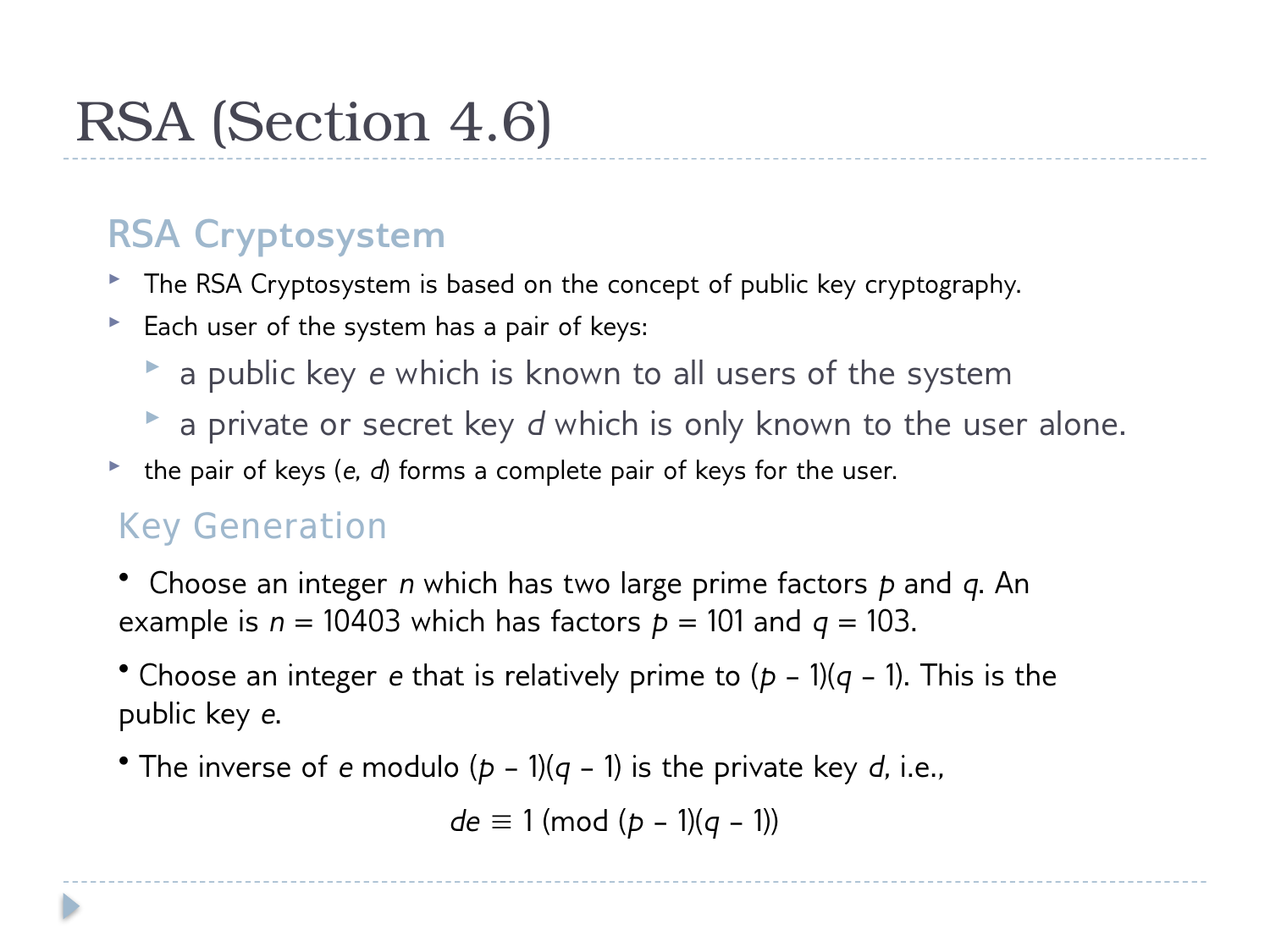

# RSA (Section 4.6)
RSA Cryptosystem
The RSA Cryptosystem is based on the concept of public key cryptography.
Each user of the system has a pair of keys:
a public key e which is known to all users of the system
a private or secret key d which is only known to the user alone.
the pair of keys (e, d) forms a complete pair of keys for the user.
Key Generation
  Choose an integer n which has two large prime factors p and q. An example is n = 10403 which has factors p = 101 and q = 103.
 Choose an integer e that is relatively prime to (p – 1)(q – 1). This is the public key e.
 The inverse of e modulo (p – 1)(q – 1) is the private key d, i.e.,
de ≡ 1 (mod (p – 1)(q – 1))